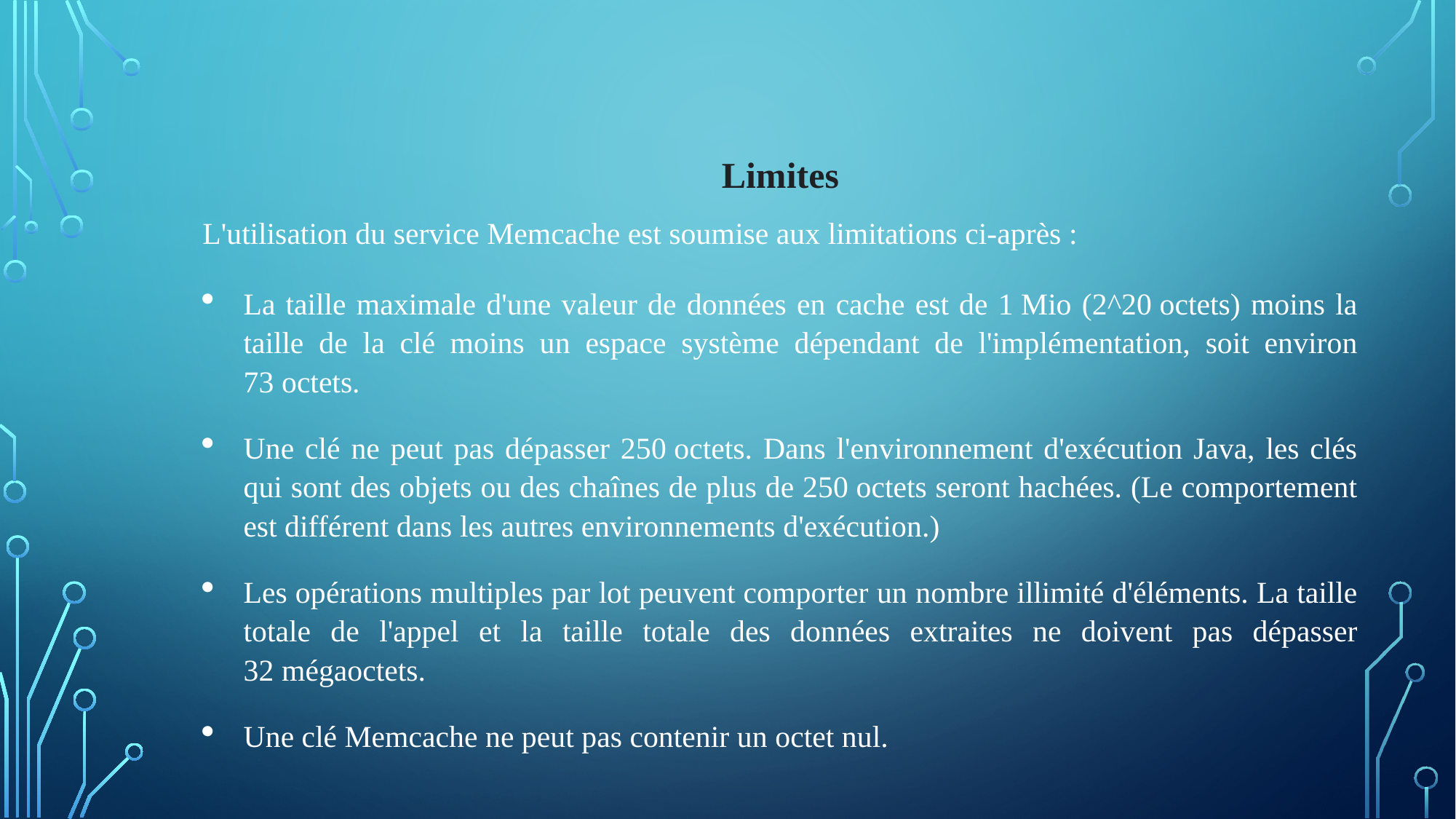

Limites
L'utilisation du service Memcache est soumise aux limitations ci-après :
La taille maximale d'une valeur de données en cache est de 1 Mio (2^20 octets) moins la taille de la clé moins un espace système dépendant de l'implémentation, soit environ 73 octets.
Une clé ne peut pas dépasser 250 octets. Dans l'environnement d'exécution Java, les clés qui sont des objets ou des chaînes de plus de 250 octets seront hachées. (Le comportement est différent dans les autres environnements d'exécution.)
Les opérations multiples par lot peuvent comporter un nombre illimité d'éléments. La taille totale de l'appel et la taille totale des données extraites ne doivent pas dépasser 32 mégaoctets.
Une clé Memcache ne peut pas contenir un octet nul.